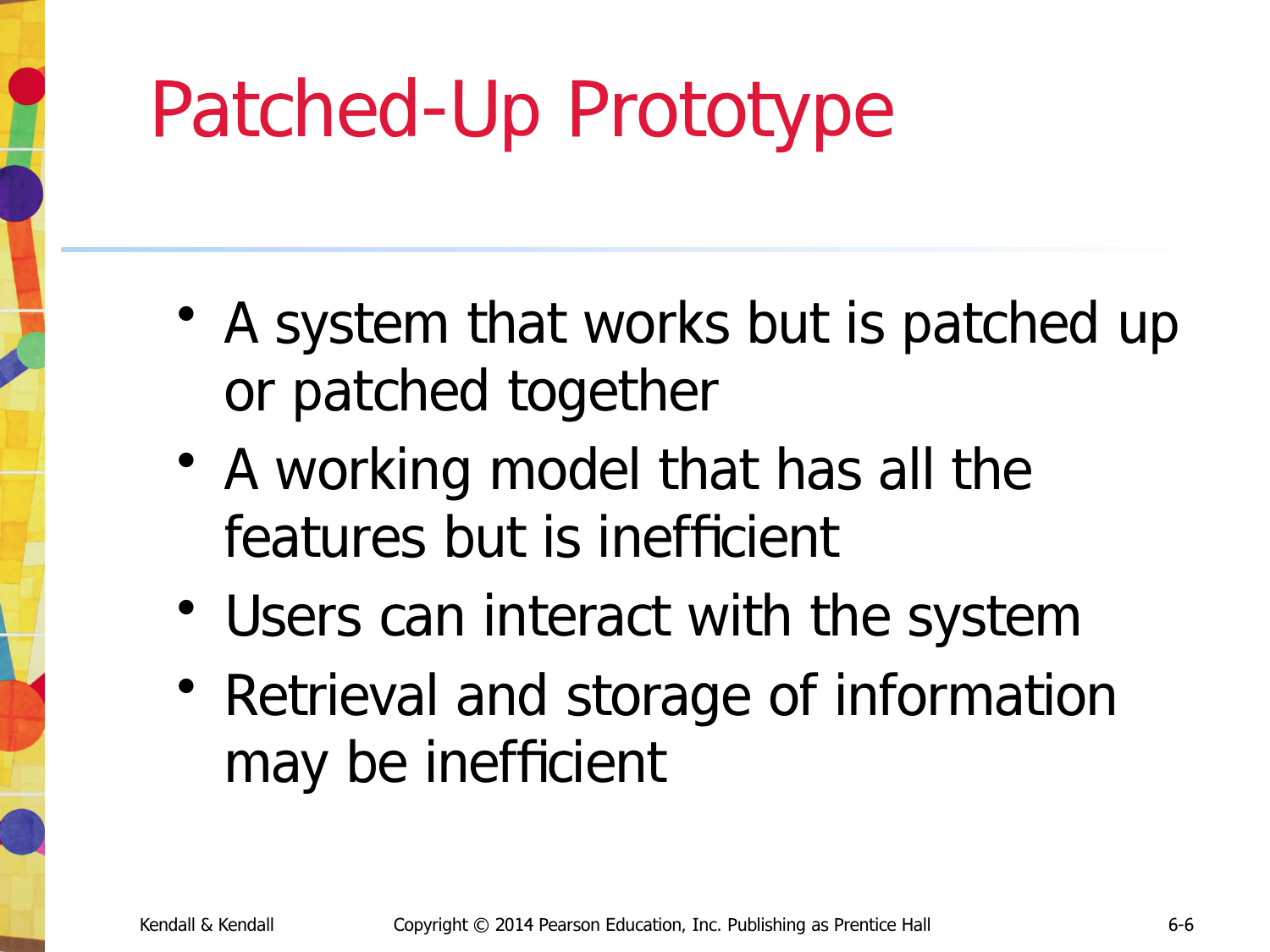

# Patched-Up Prototype
A system that works but is patched up or patched together
A working model that has all the features but is inefficient
Users can interact with the system
Retrieval and storage of information may be inefficient
Kendall & Kendall	Copyright © 2014 Pearson Education, Inc. Publishing as Prentice Hall
6-6